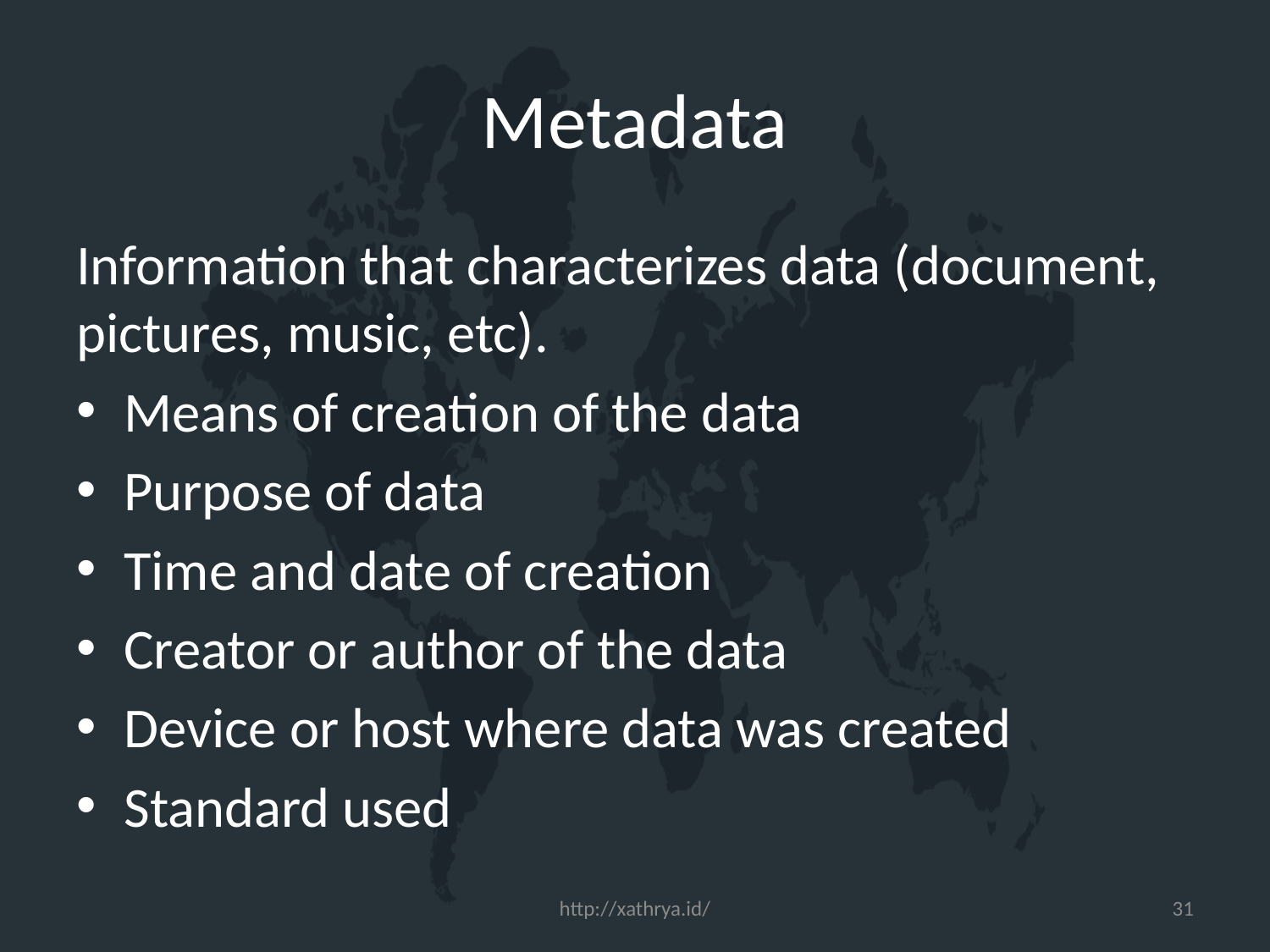

# Metadata
Information that characterizes data (document, pictures, music, etc).
Means of creation of the data
Purpose of data
Time and date of creation
Creator or author of the data
Device or host where data was created
Standard used
http://xathrya.id/
31